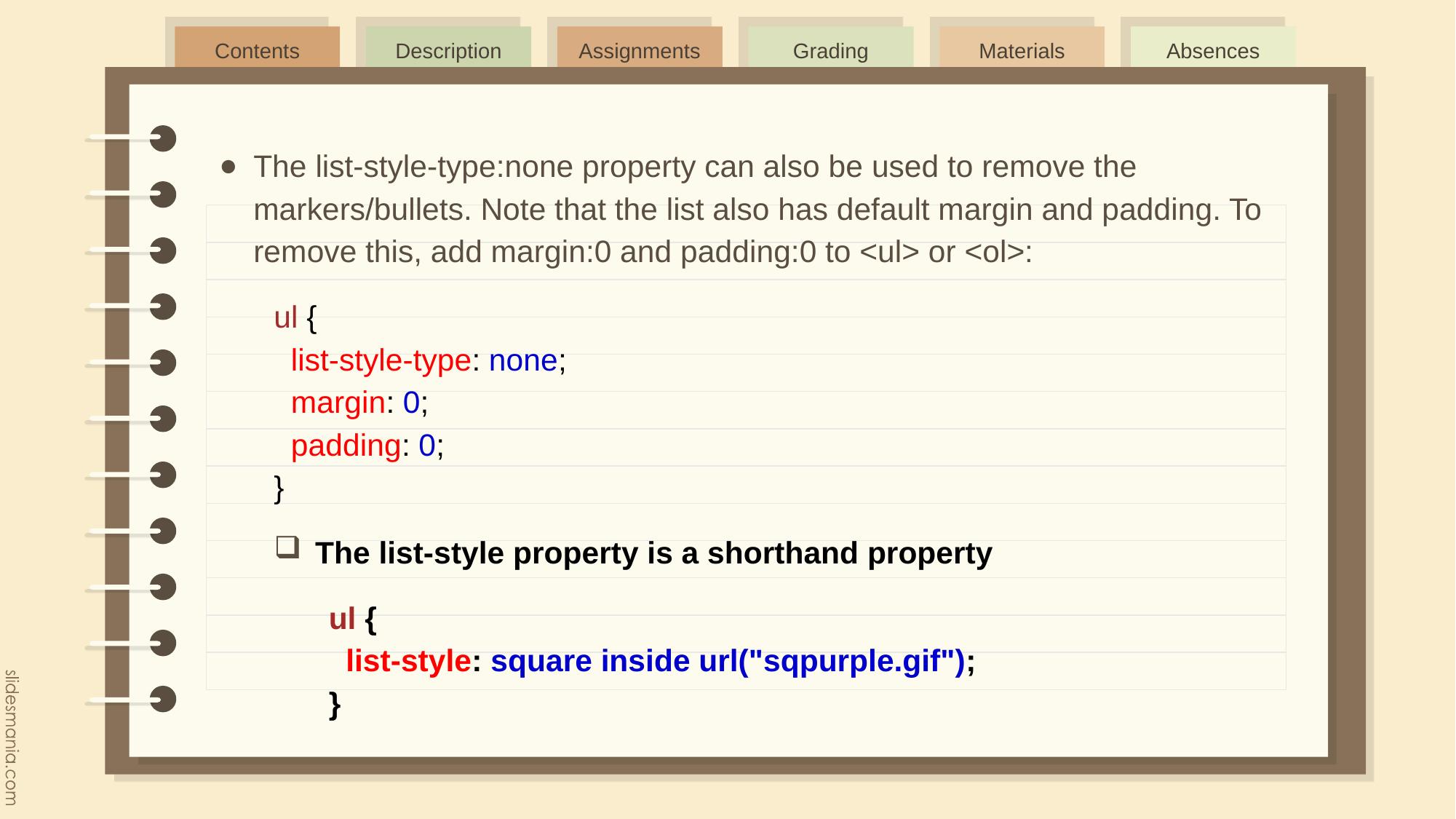

The list-style-type:none property can also be used to remove the markers/bullets. Note that the list also has default margin and padding. To remove this, add margin:0 and padding:0 to <ul> or <ol>:
ul {
  list-style-type: none;
  margin: 0;
  padding: 0;
}
The list-style property is a shorthand property
ul {
  list-style: square inside url("sqpurple.gif");
}